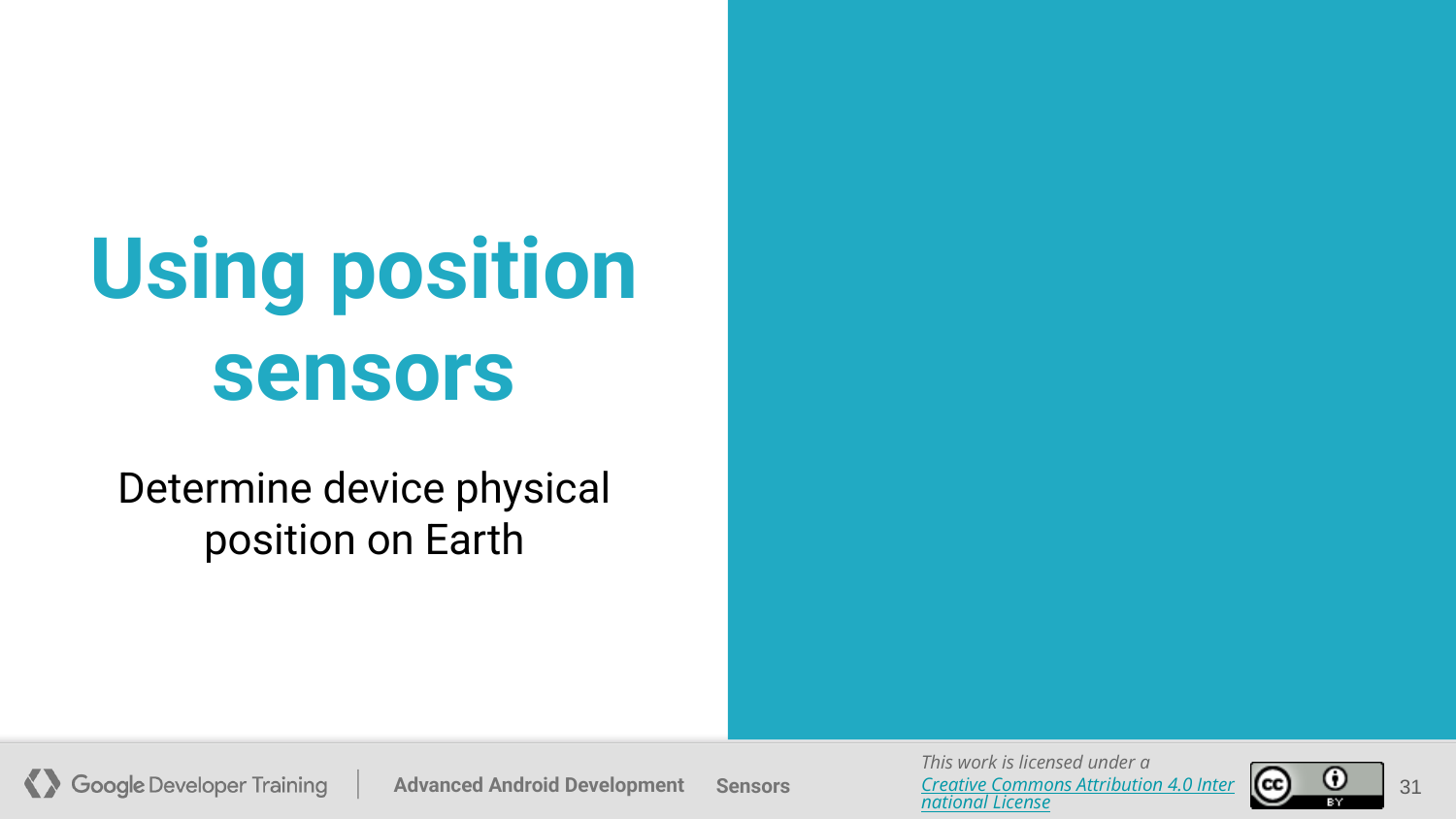

# Using position sensors
Determine device physical position on Earth
31